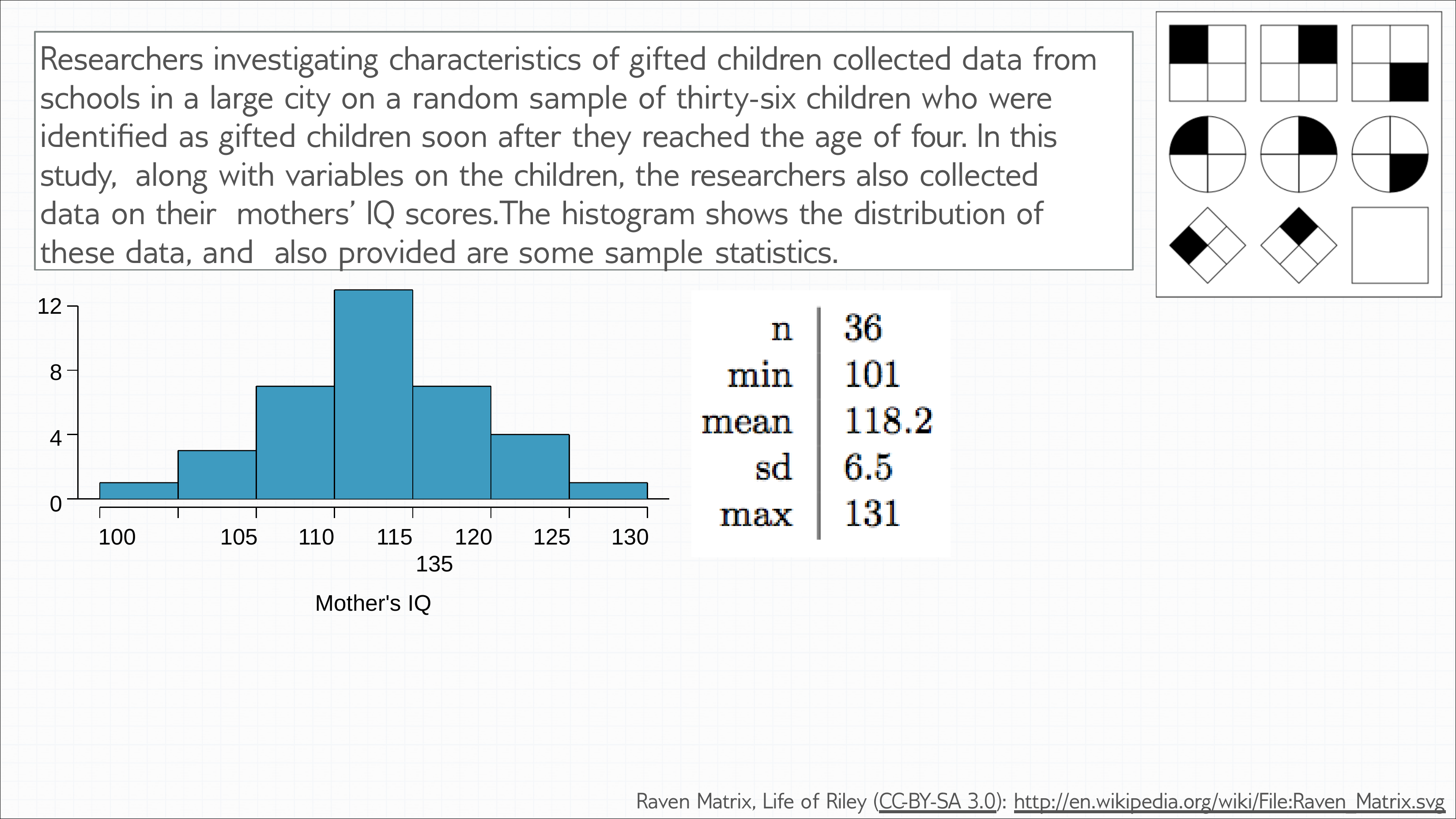

Researchers investigating characteristics of gifted children collected data from  schools in a large city on a random sample of thirty-six children who were  identified as gifted children soon after they reached the age of four. In this study,  along with variables on the children, the researchers also collected data on their  mothers’ IQ scores.The histogram shows the distribution of these data, and  also provided are some sample statistics.

12

8

4

0
100	105	110	115	120	125	130	135
Mother's IQ

Raven Matrix, Life of Riley (CC-BY-SA 3.0): http://en.wikipedia.org/wiki/File:Raven_Matrix.svg